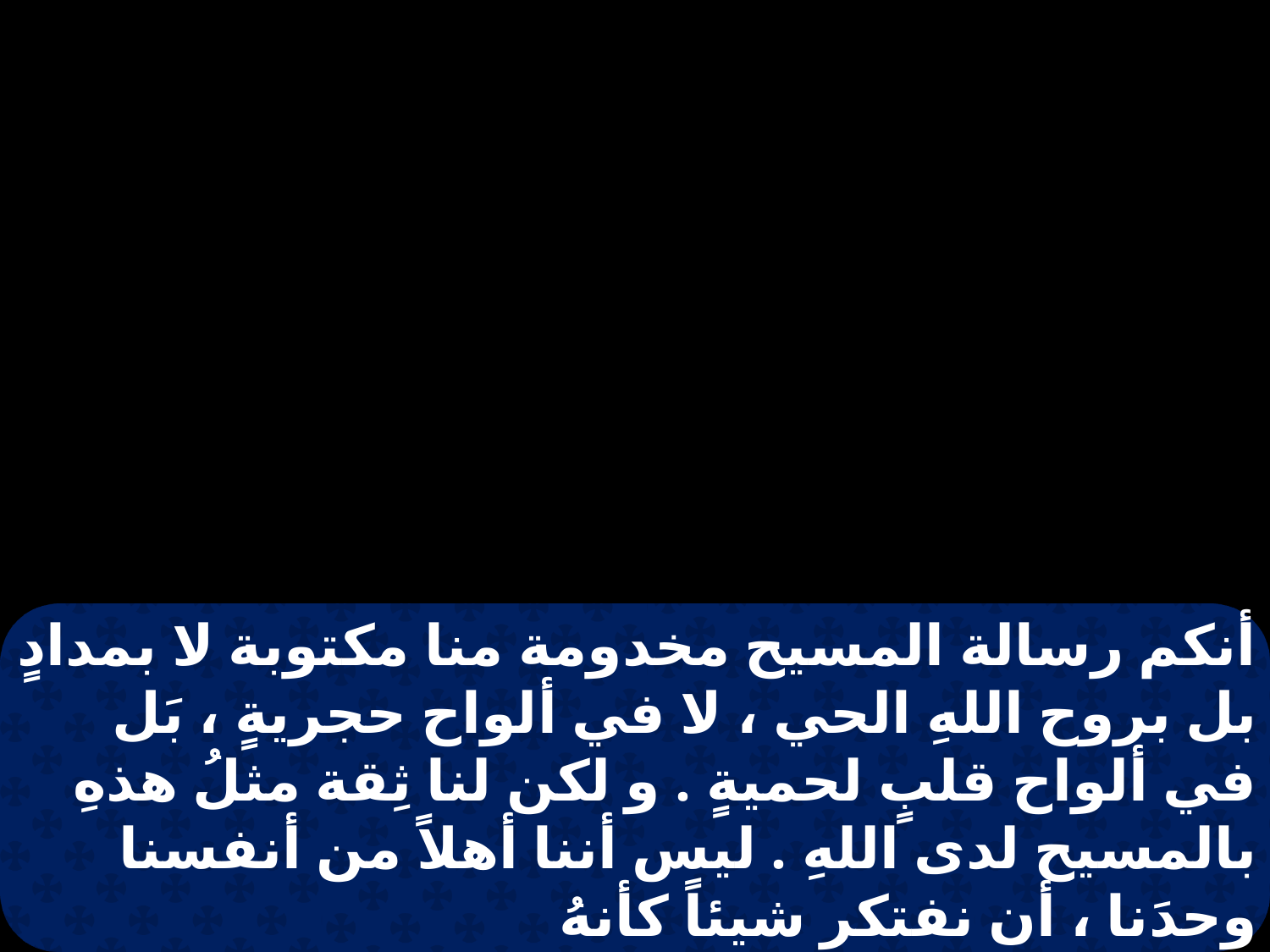

أنكم رسالة المسيح مخدومة منا مكتوبة لا بمدادٍ بل بروح اللهِ الحي ، لا في ألواح حجريةٍ ، بَل في ألواح قلبٍ لحميةٍ . و لكن لنا ثِقة مثلُ هذهِ بالمسيح لدى اللهِ . ليس أننا أهلاً من أنفسنا وحدَنا ، أن نفتكر شيئاً كأنهُ